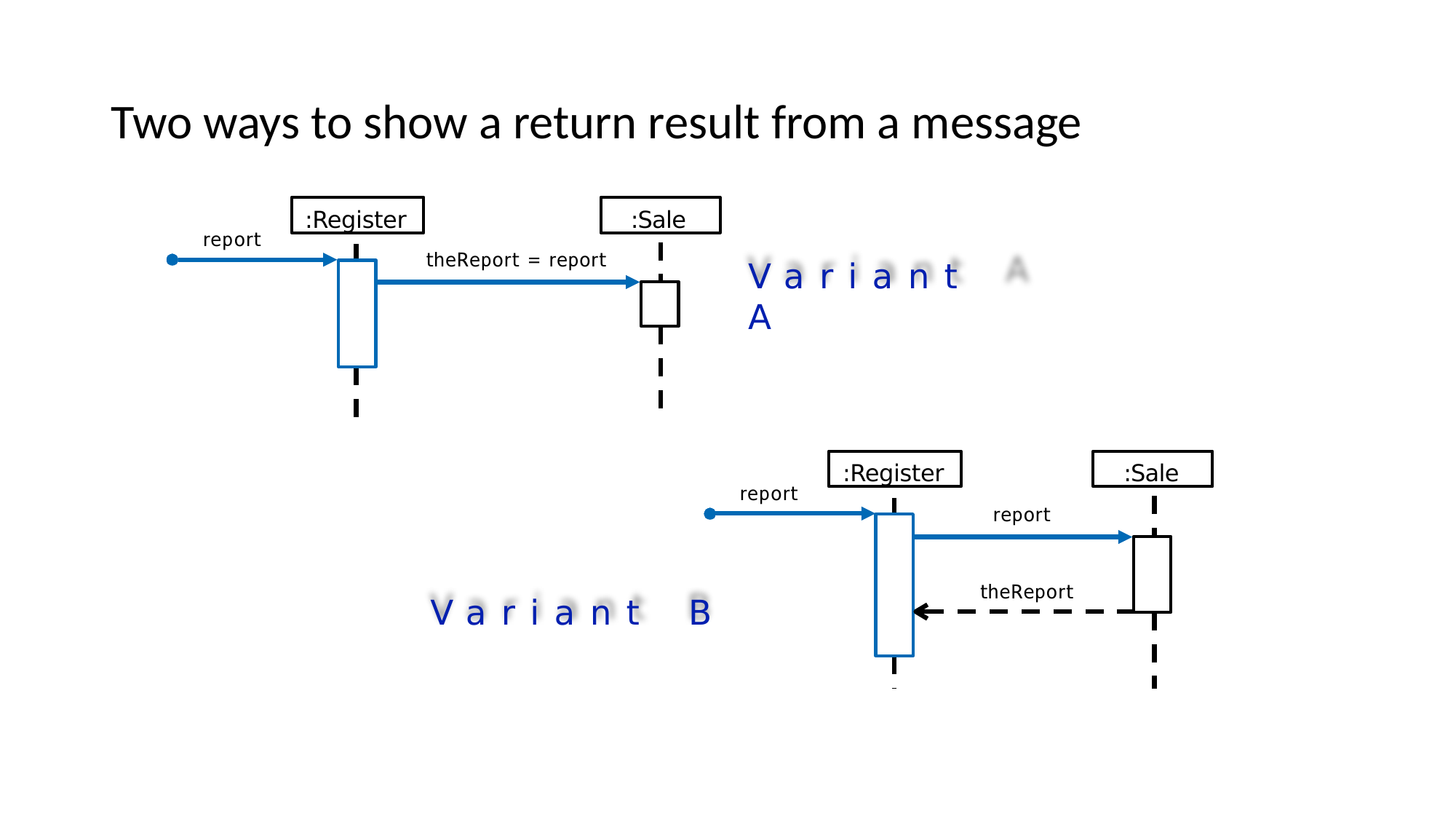

# Two ways to show a return result from a message
:Sale
:Register
report

theReport = report

V a r i a n t	A
:Register
:Sale
report

report

theReport

V a r i a n t	B